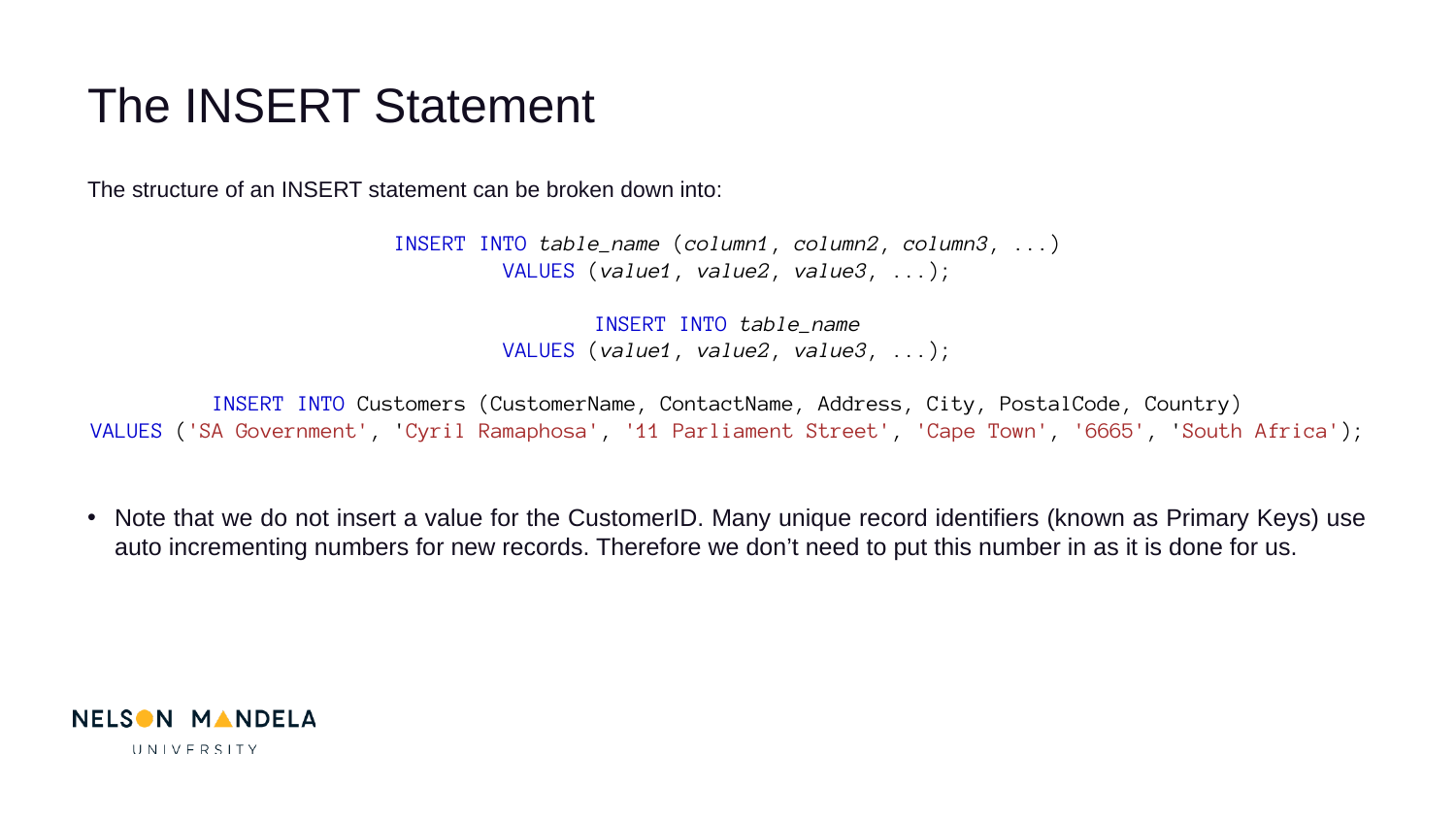

The INSERT Statement
The structure of an INSERT statement can be broken down into:

INSERT INTO table_name (column1, column2, column3, ...)
VALUES (value1, value2, value3, ...);

INSERT INTO table_name
VALUES (value1, value2, value3, ...);

INSERT INTO Customers (CustomerName, ContactName, Address, City, PostalCode, Country)
VALUES ('SA Government', 'Cyril Ramaphosa', '11 Parliament Street', 'Cape Town', '6665', 'South Africa');
Note that we do not insert a value for the CustomerID. Many unique record identifiers (known as Primary Keys) use auto incrementing numbers for new records. Therefore we don’t need to put this number in as it is done for us.